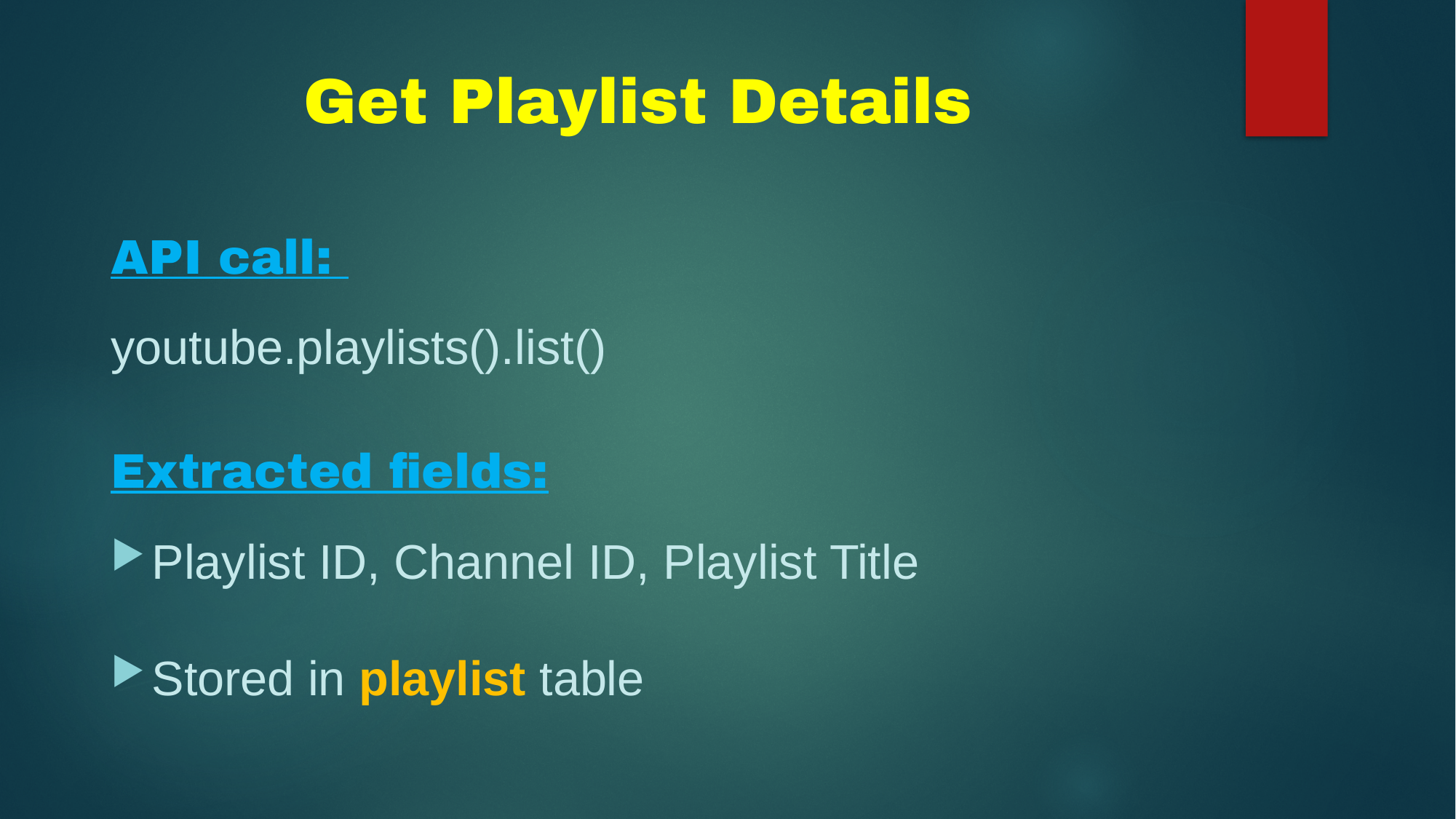

# Get Playlist Details
API call:

youtube.playlists().list()

Extracted fields:

Playlist ID, Channel ID, Playlist Title

Stored in playlist table